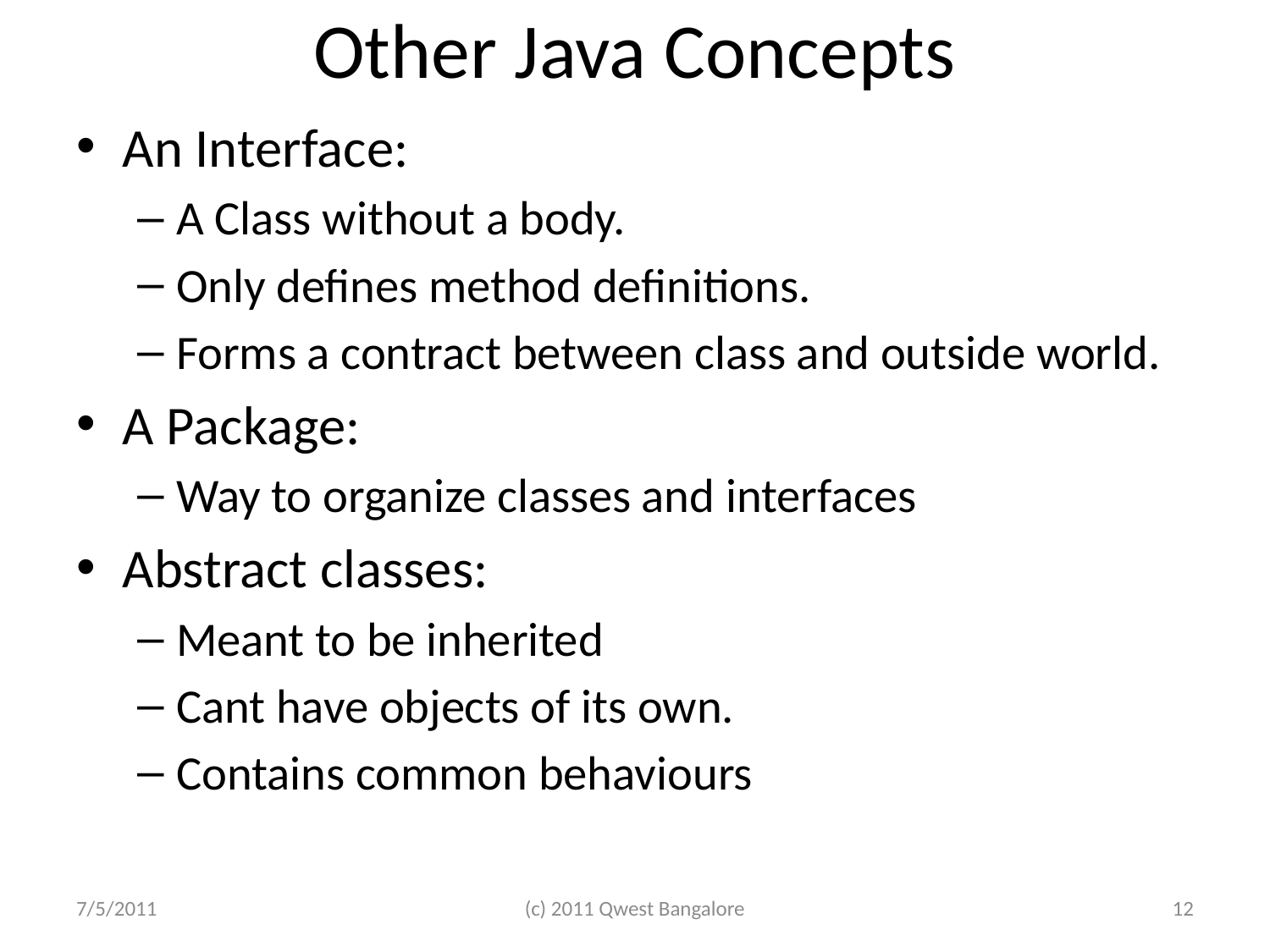

# Other Java Concepts
An Interface:
A Class without a body.
Only defines method definitions.
Forms a contract between class and outside world.
A Package:
Way to organize classes and interfaces
Abstract classes:
Meant to be inherited
Cant have objects of its own.
Contains common behaviours
7/5/2011
(c) 2011 Qwest Bangalore
12